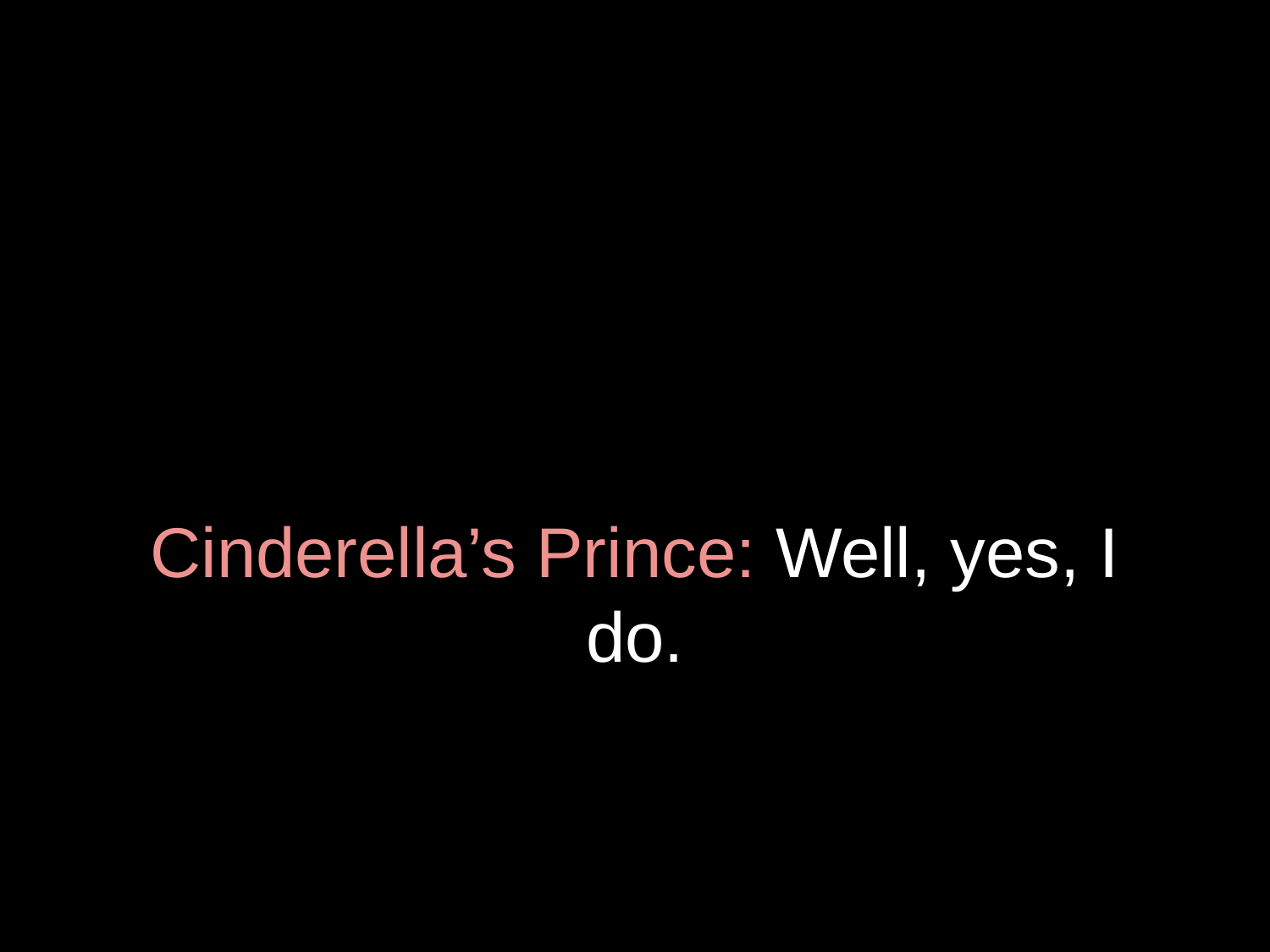

# Cinderella’s Prince: Well, yes, I do.